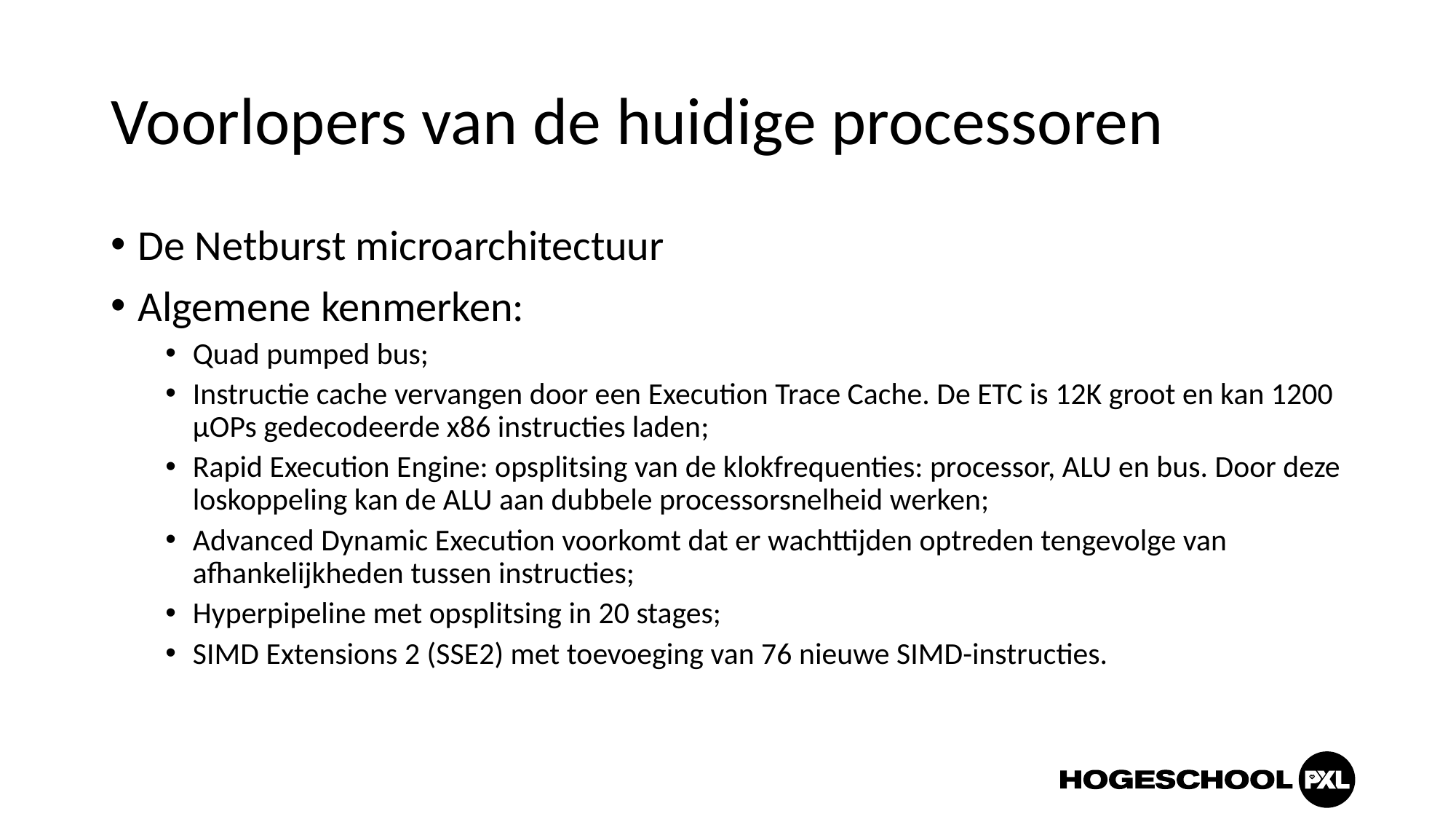

# Voorlopers van de huidige processoren
De Netburst microarchitectuur
Algemene kenmerken:
Quad pumped bus;
Instructie cache vervangen door een Execution Trace Cache. De ETC is 12K groot en kan 1200 µOPs gedecodeerde x86 instructies laden;
Rapid Execution Engine: opsplitsing van de klokfrequenties: processor, ALU en bus. Door deze loskoppeling kan de ALU aan dubbele processorsnelheid werken;
Advanced Dynamic Execution voorkomt dat er wachttijden optreden tengevolge van afhankelijkheden tussen instructies;
Hyperpipeline met opsplitsing in 20 stages;
SIMD Extensions 2 (SSE2) met toevoeging van 76 nieuwe SIMD-instructies.